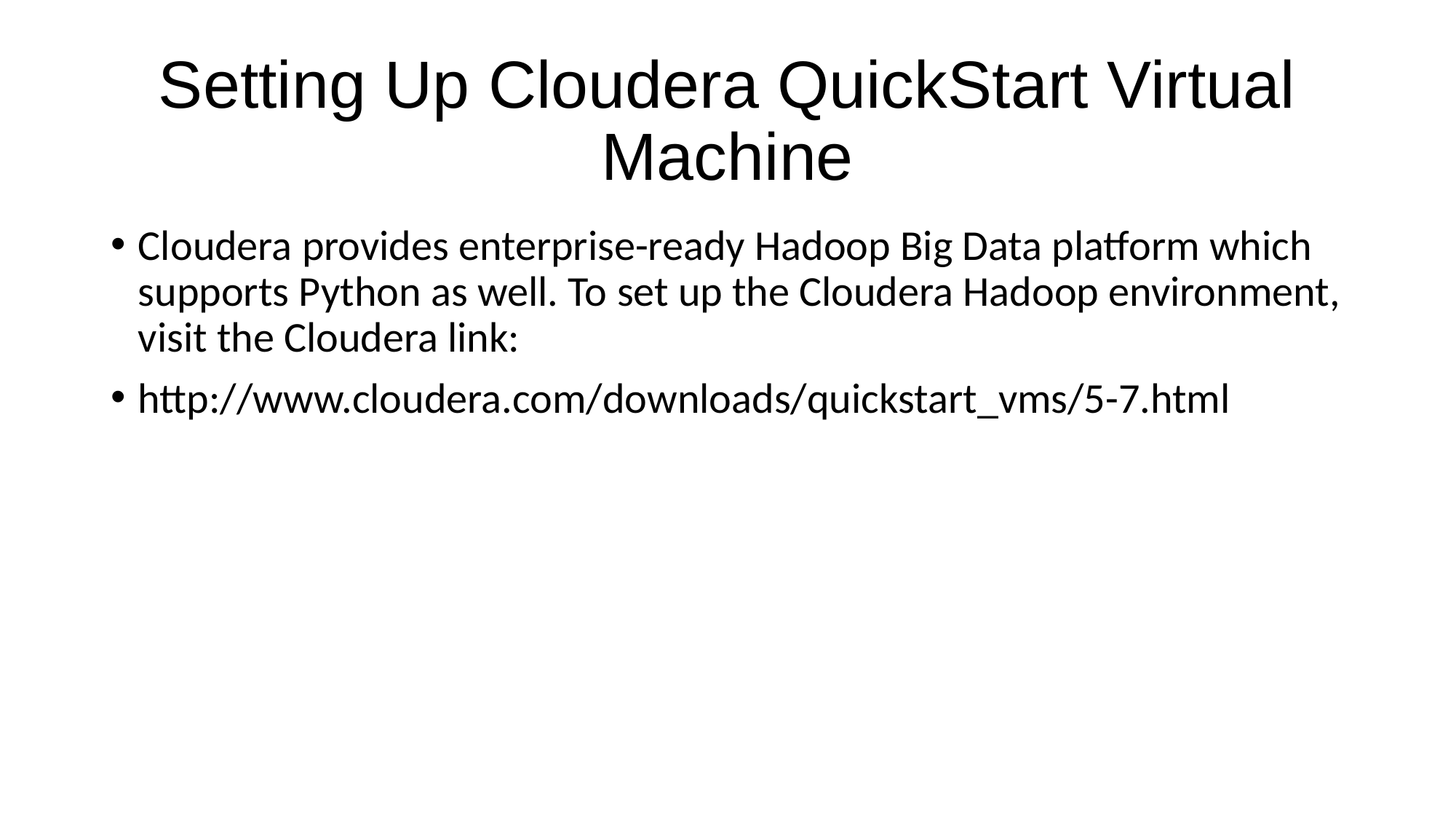

# Setting Up Cloudera QuickStart Virtual Machine
Cloudera provides enterprise-ready Hadoop Big Data platform which supports Python as well. To set up the Cloudera Hadoop environment, visit the Cloudera link:
http://www.cloudera.com/downloads/quickstart_vms/5-7.html